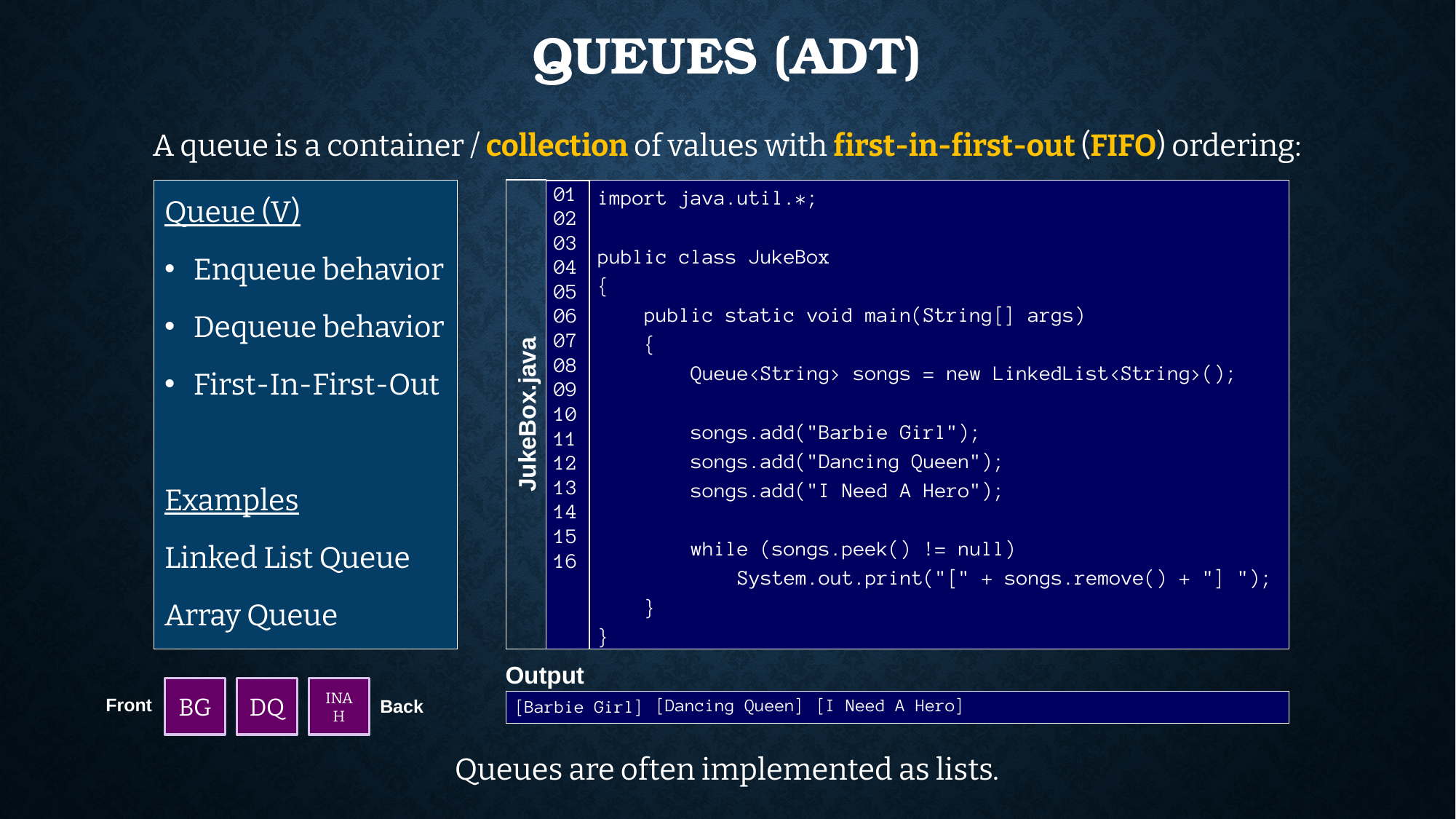

# Queues (ADT)
A queue is a container / collection of values with first-in-first-out (FIFO) ordering:
Queue (V)
Enqueue behavior
Dequeue behavior
First-In-First-Out

Examples
Linked List Queue
Array Queue
| 01 02 03 04 05 06 07 08 09 10 11 12 13 14 15 16 |
| --- |
import java.util.*;

public class JukeBox
{
    public static void main(String[] args)
    {
        Queue<String> songs = new LinkedList<String>();

        songs.add("Barbie Girl");
        songs.add("Dancing Queen");
        songs.add("I Need A Hero");

        while (songs.peek() != null)
            System.out.print("[" + songs.remove() + "] ");
    }
}
JukeBox.java
Output
BG
DQ
INAH
Front
[Dancing Queen]
[I Need A Hero]
Back
[Barbie Girl]
Queues are often implemented as lists.